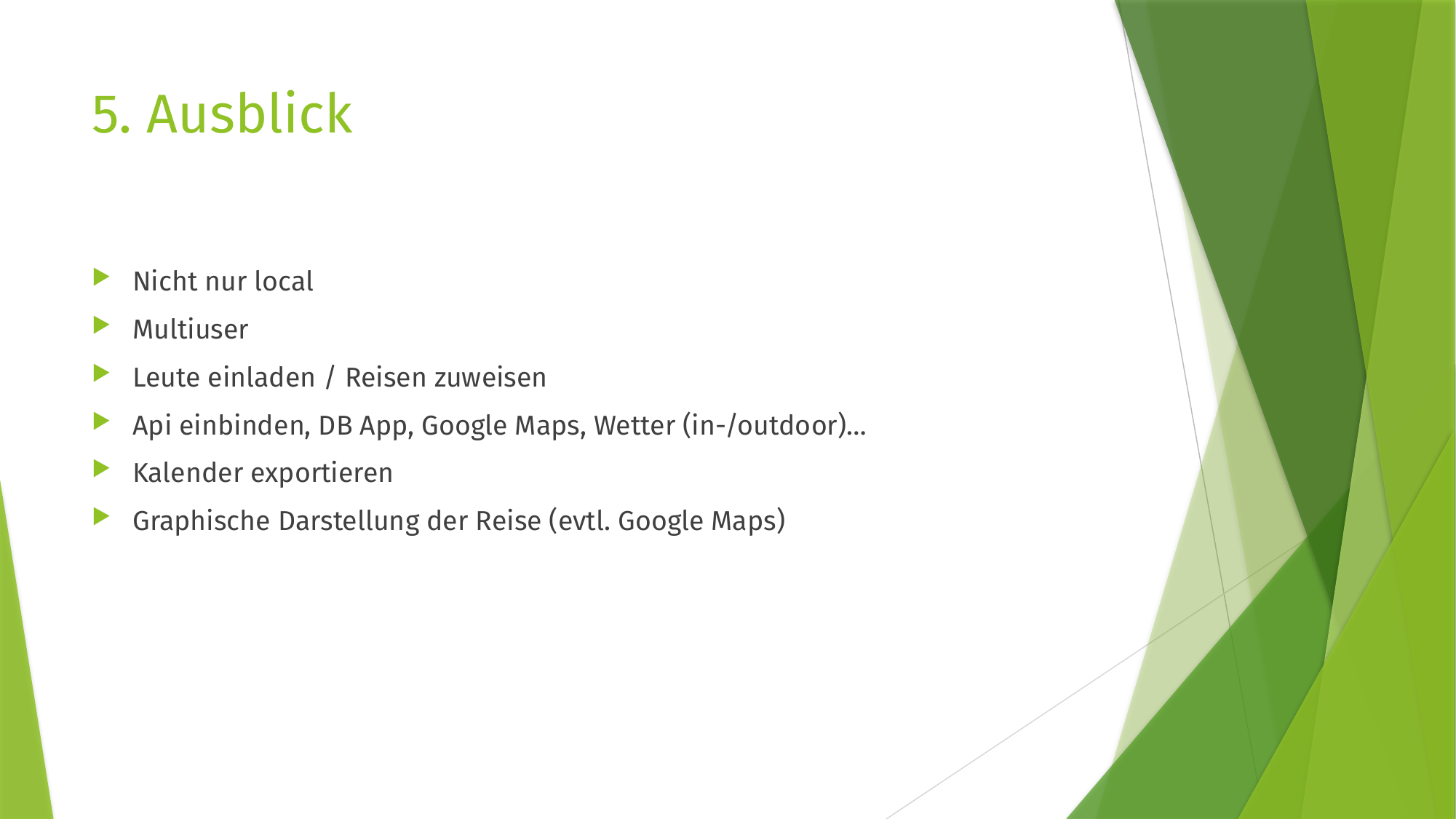

# 5. Ausblick
Nicht nur local
Multiuser
Leute einladen / Reisen zuweisen
Api einbinden, DB App, Google Maps, Wetter (in-/outdoor)…
Kalender exportieren
Graphische Darstellung der Reise (evtl. Google Maps)